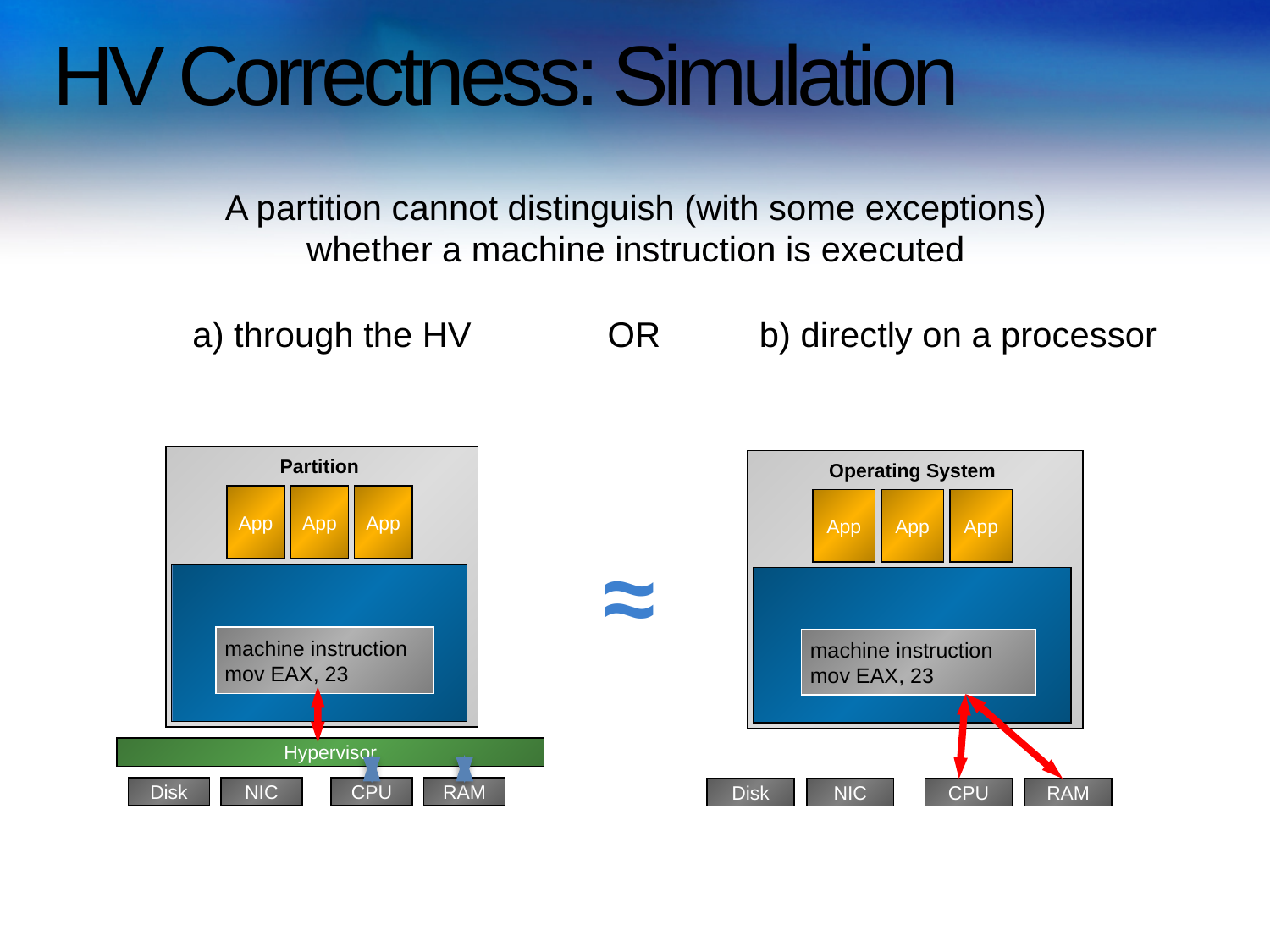

# HV Correctness: Simulation
A partition cannot distinguish (with some exceptions)
whether a machine instruction is executed

        a) through the HV              OR	 b) directly on a processor

Partition
App
App
App

machine instruction
mov EAX, 23

Hypervisor

Disk
NIC
CPU
RAM

Operating System
App
App
App

machine instruction
mov EAX, 23

Disk
NIC
CPU
RAM
≈